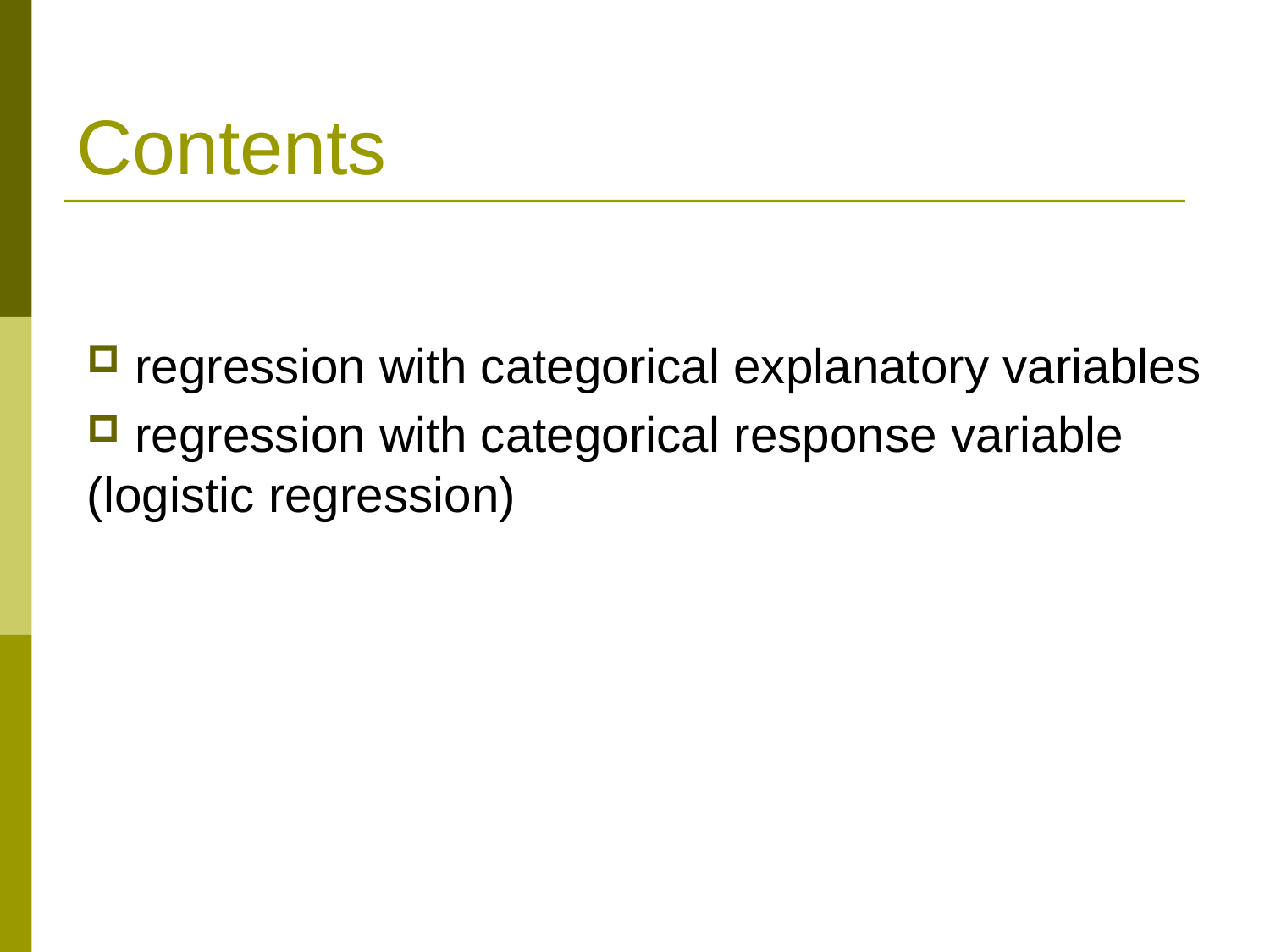

# Contents
 regression with categorical explanatory variables
 regression with categorical response variable (logistic regression)